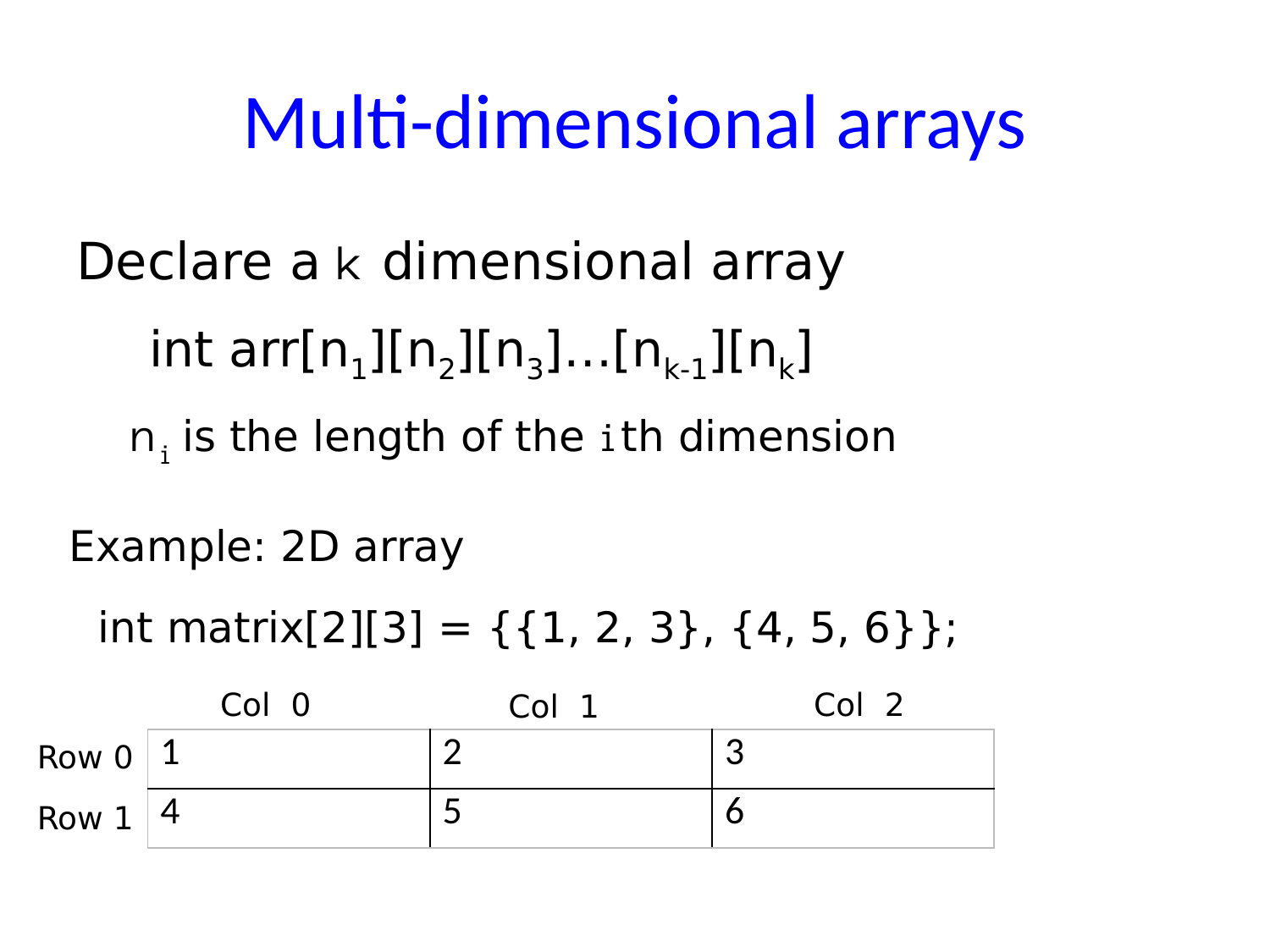

# Multi-dimensional arrays
Declare a k dimensional array
int arr[n1][n2][n3]…[nk-1][nk]
ni is the length of the ith dimension
Example: 2D array
int matrix[2][3] = {{1, 2, 3}, {4, 5, 6}};
Col  0
Col  2
Col  1
| 1 | 2 | 3 |
| --- | --- | --- |
| 4 | 5 | 6 |
Row 0
Row 1